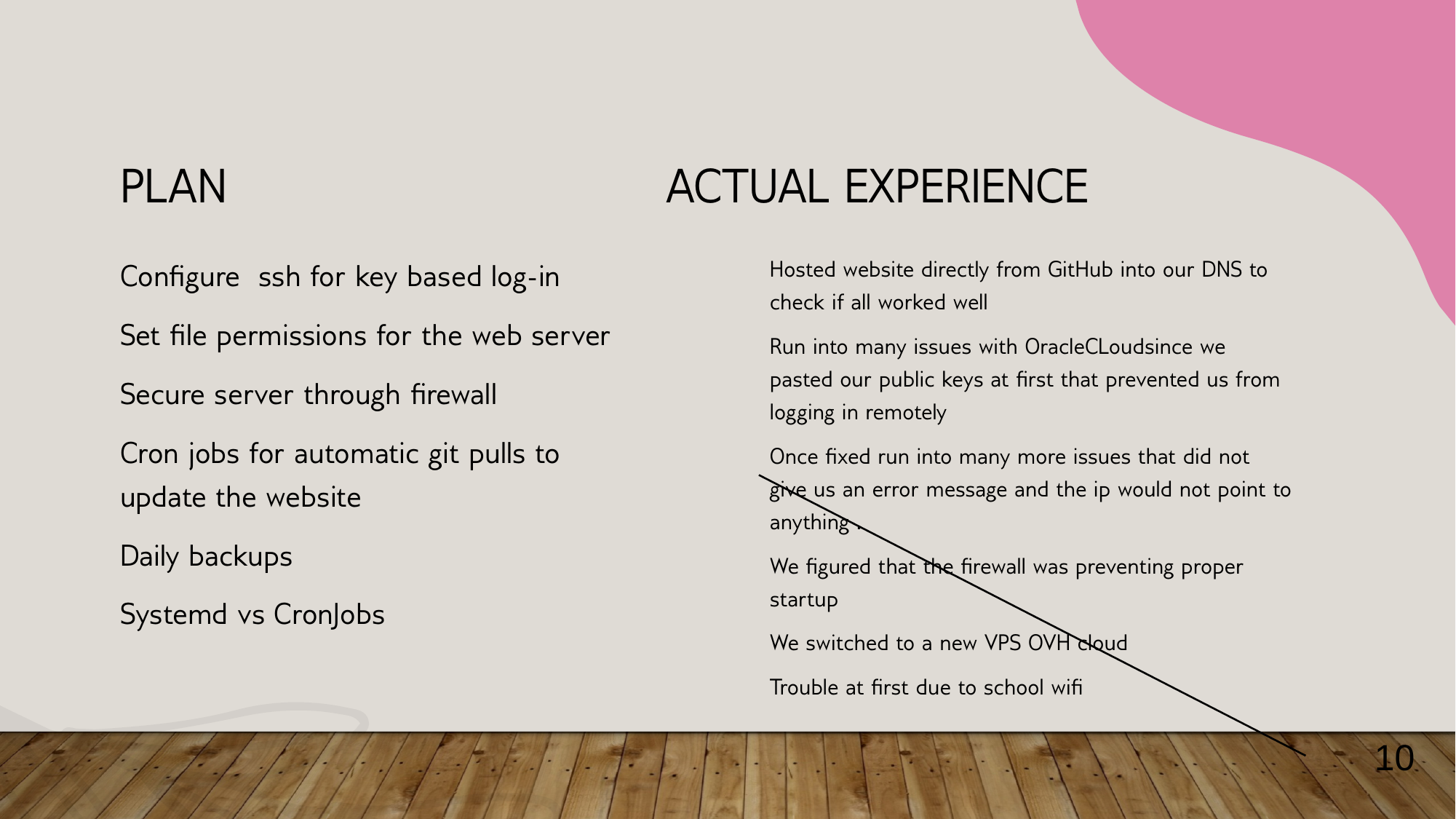

# Plan					Actual experience
Configure  ssh for key based log-in
Set file permissions for the web server
Secure server through firewall
Cron jobs for automatic git pulls to update the website
Daily backups
Systemd vs CronJobs
Hosted website directly from GitHub into our DNS to check if all worked well
Run into many issues with OracleCLoudsince we pasted our public keys at first that prevented us from logging in remotely
Once fixed run into many more issues that did not give us an error message and the ip would not point to anything .
We figured that the firewall was preventing proper startup
We switched to a new VPS OVH cloud
Trouble at first due to school wifi
10